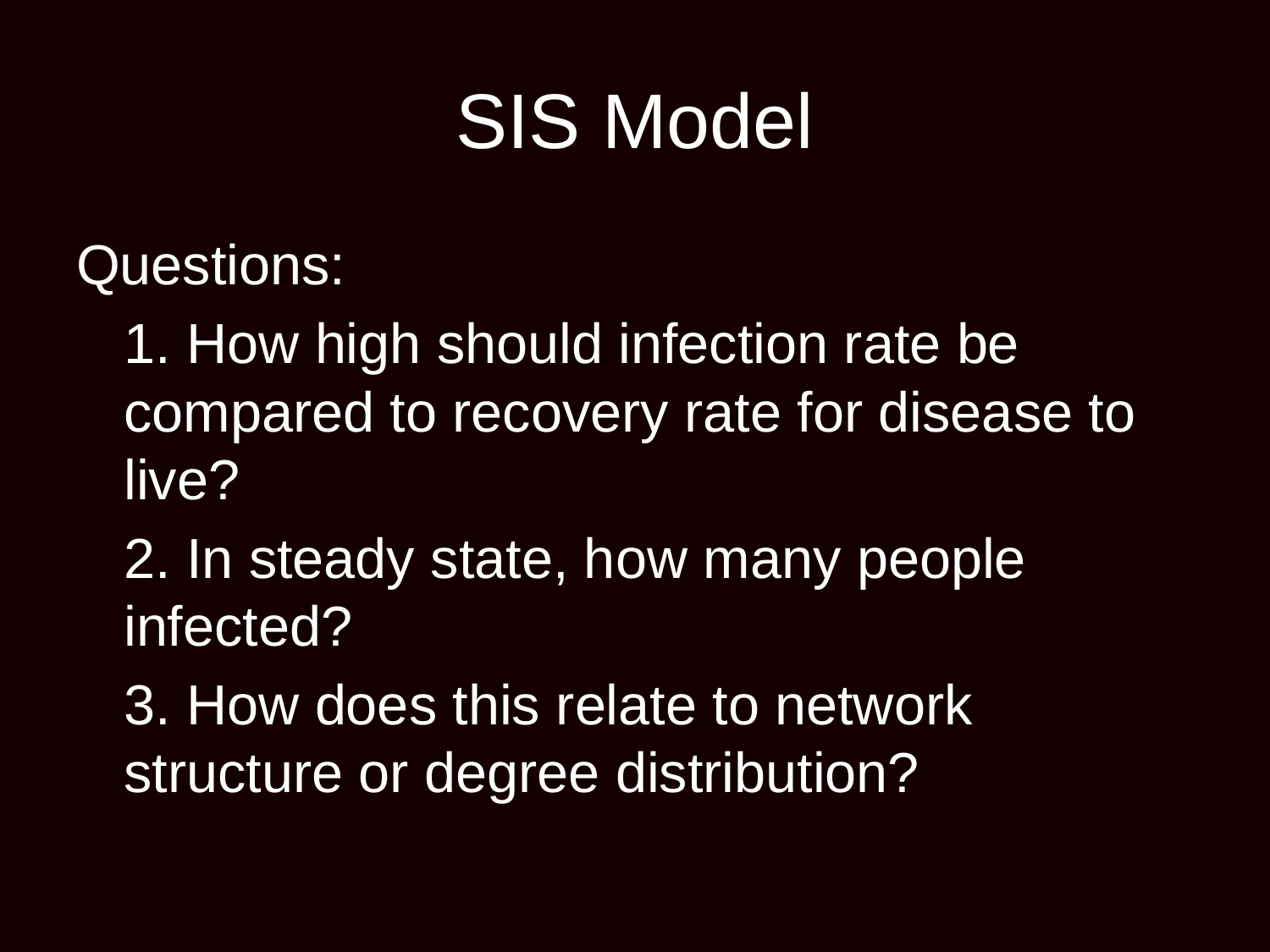

# SIS Model
Questions:
	1. How high should infection rate be compared to recovery rate for disease to live?
	2. In steady state, how many people infected?
	3. How does this relate to network structure or degree distribution?